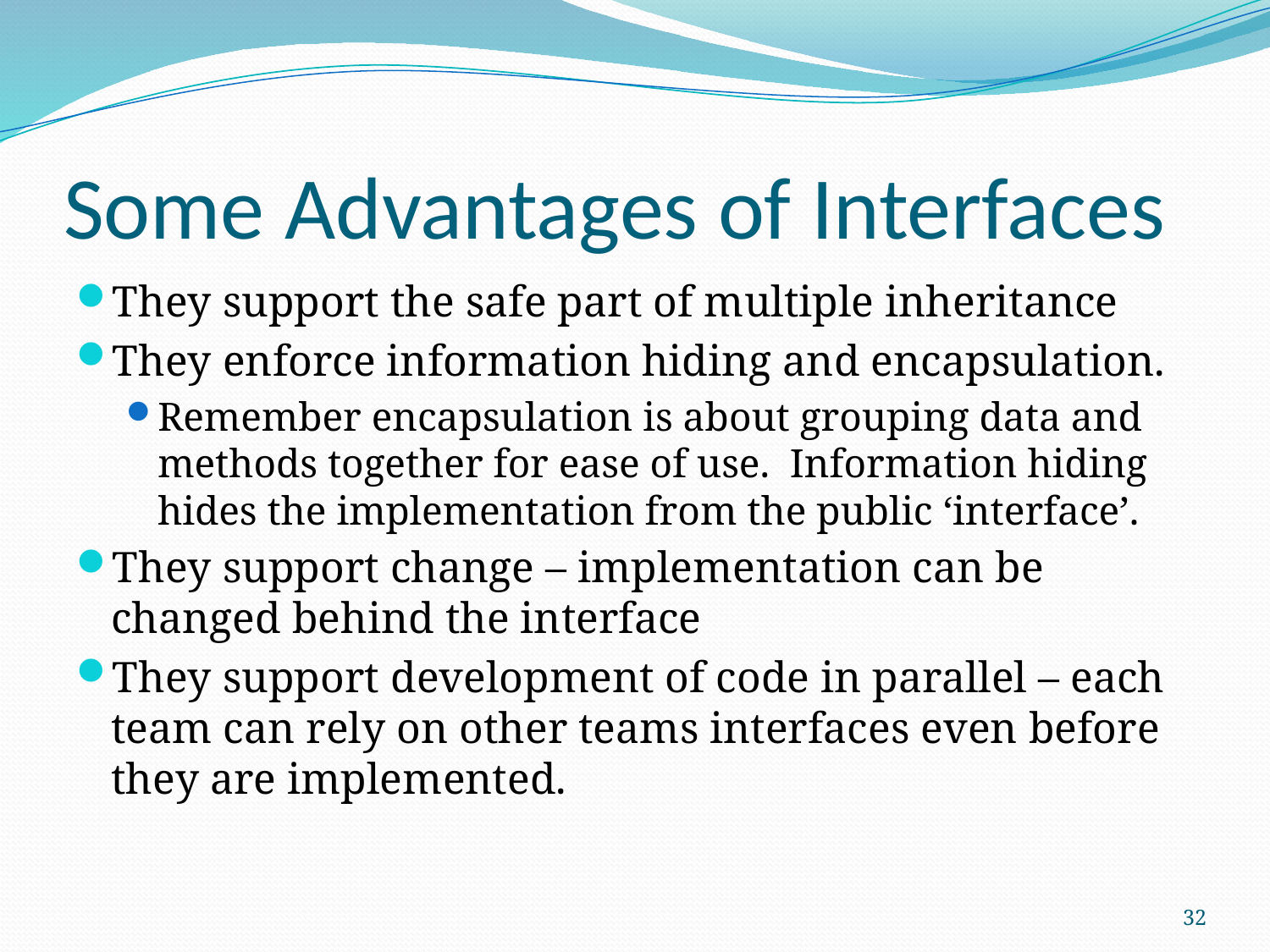

# Some Advantages of Interfaces
They support the safe part of multiple inheritance
They enforce information hiding and encapsulation.
Remember encapsulation is about grouping data and methods together for ease of use.  Information hiding hides the implementation from the public ‘interface’.
They support change – implementation can be changed behind the interface
They support development of code in parallel – each team can rely on other teams interfaces even before they are implemented.
32